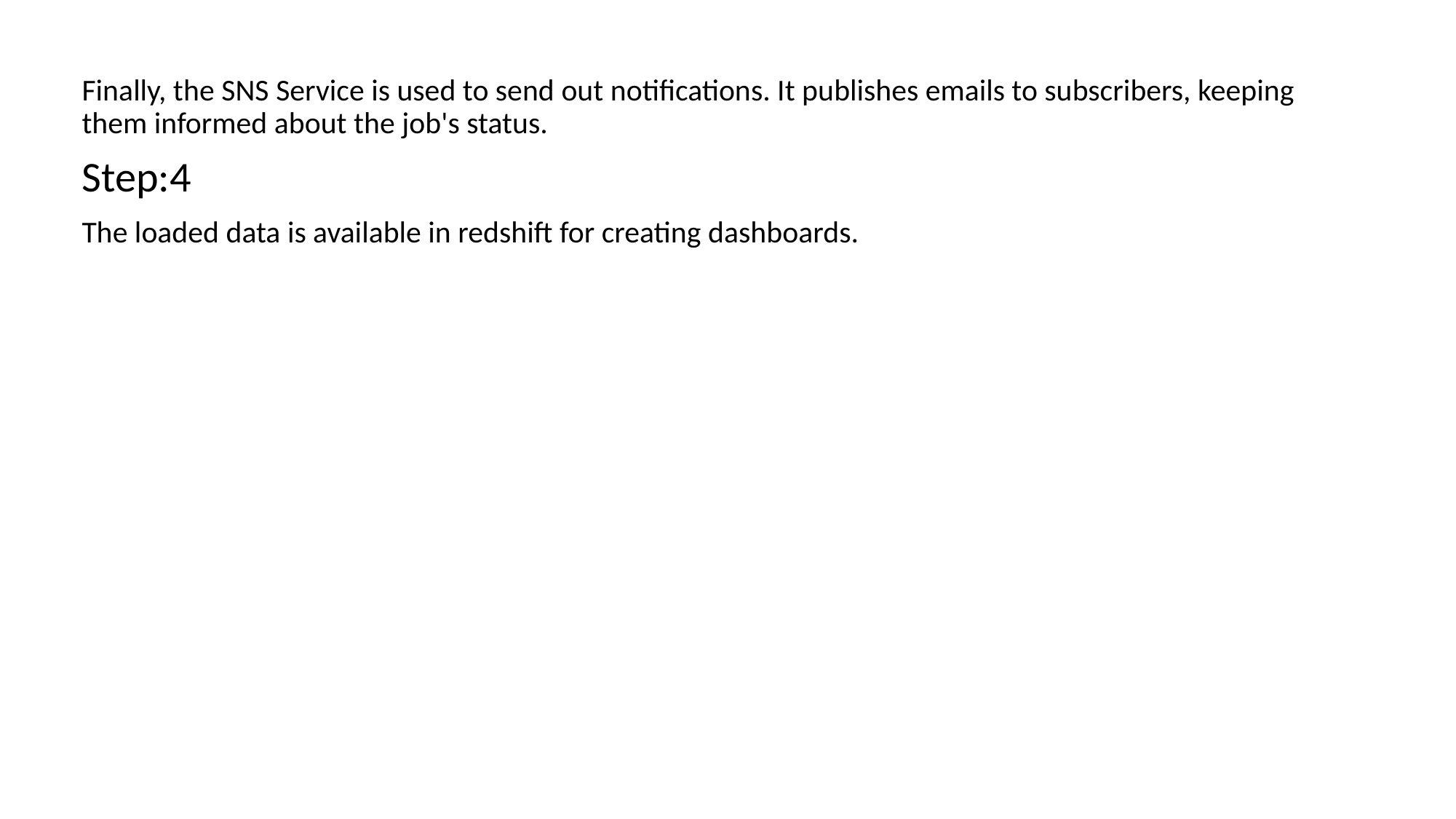

Finally, the SNS Service is used to send out notifications. It publishes emails to subscribers, keeping them informed about the job's status.
Step:4
The loaded data is available in redshift for creating dashboards.